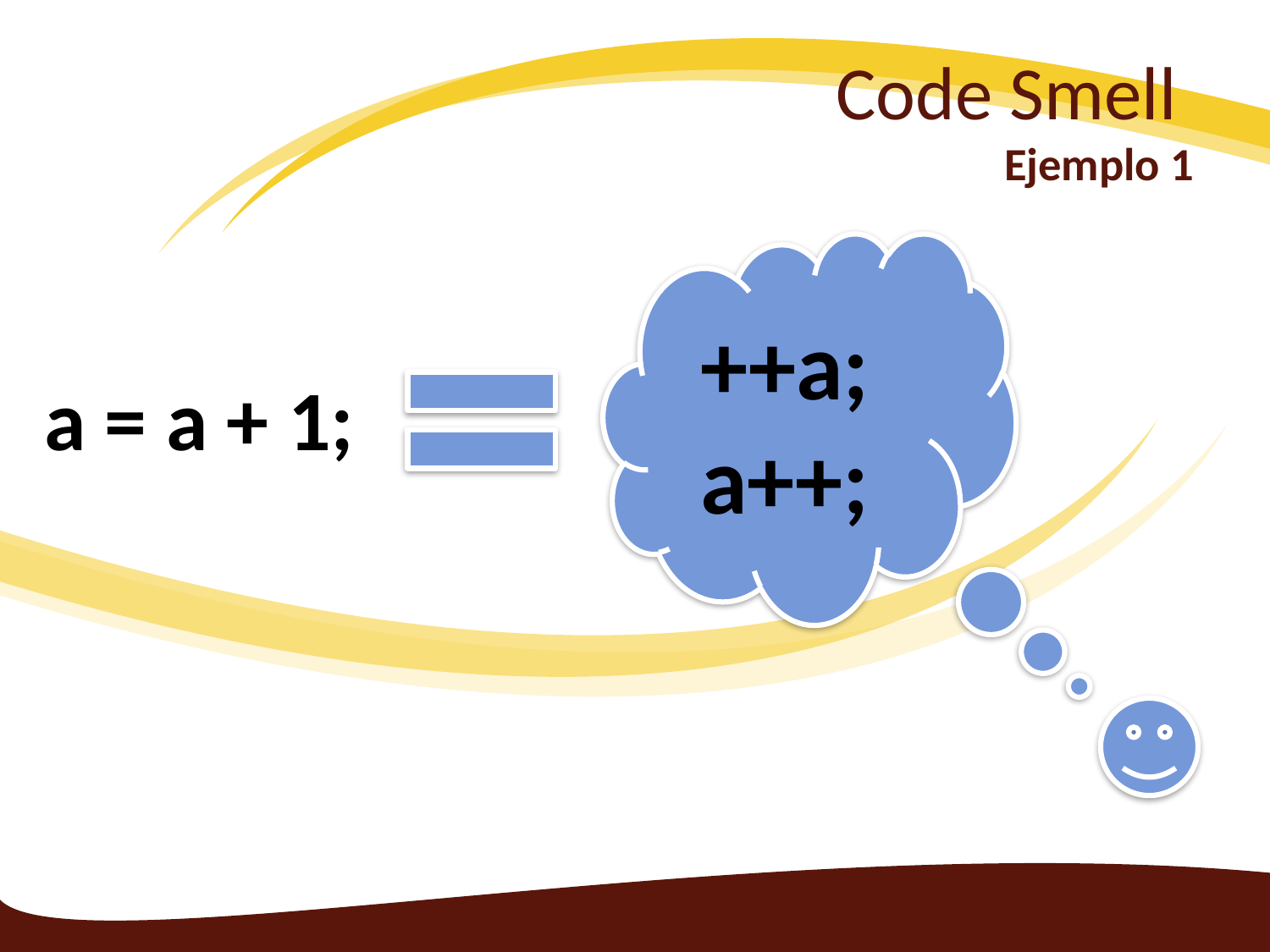

# Code Smell Ejemplo 1

++a;
a++;

a = a + 1;